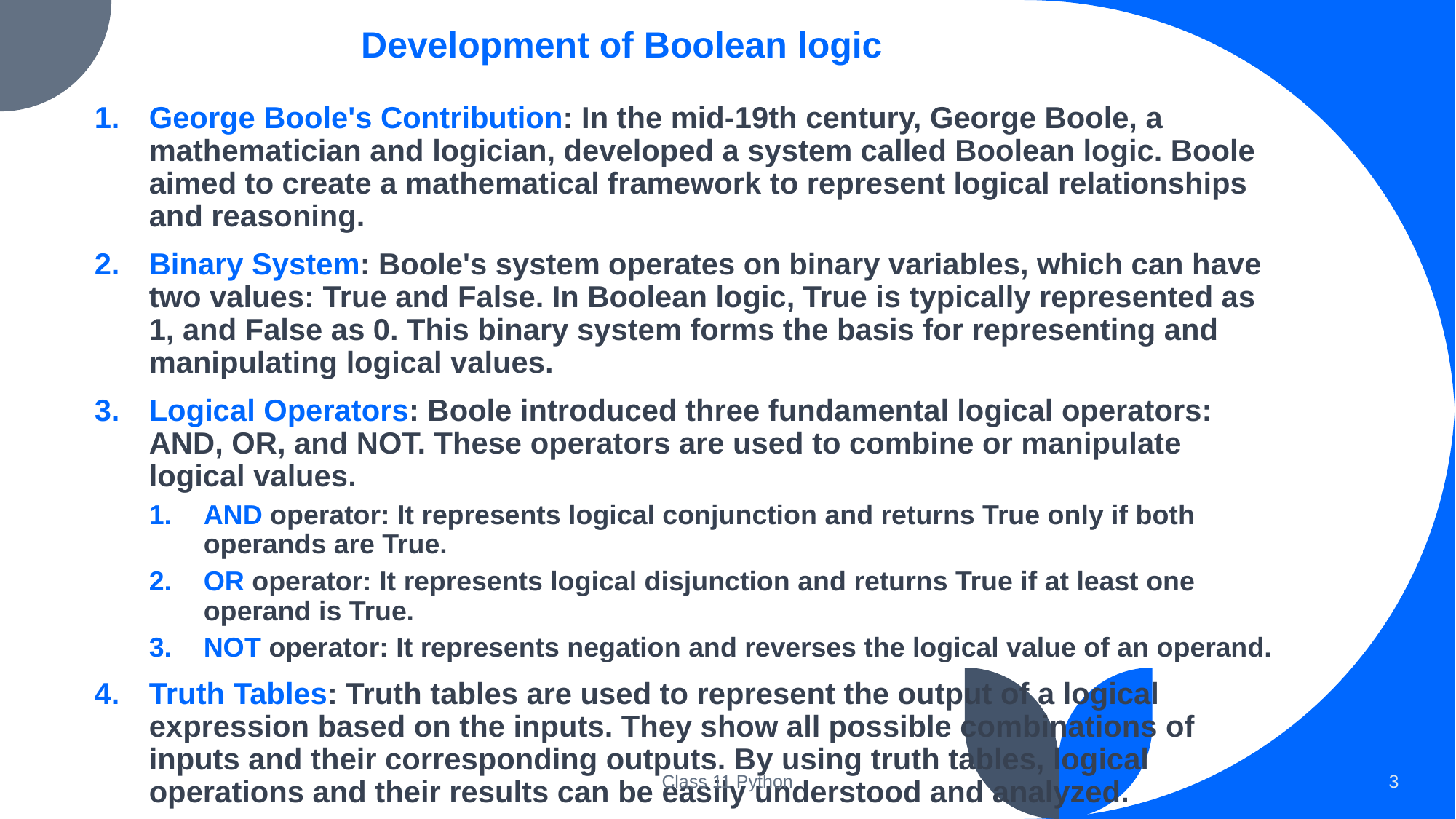

Development of Boolean logic
George Boole's Contribution: In the mid-19th century, George Boole, a mathematician and logician, developed a system called Boolean logic. Boole aimed to create a mathematical framework to represent logical relationships and reasoning.
Binary System: Boole's system operates on binary variables, which can have two values: True and False. In Boolean logic, True is typically represented as 1, and False as 0. This binary system forms the basis for representing and manipulating logical values.
Logical Operators: Boole introduced three fundamental logical operators: AND, OR, and NOT. These operators are used to combine or manipulate logical values.
AND operator: It represents logical conjunction and returns True only if both operands are True.
OR operator: It represents logical disjunction and returns True if at least one operand is True.
NOT operator: It represents negation and reverses the logical value of an operand.
Truth Tables: Truth tables are used to represent the output of a logical expression based on the inputs. They show all possible combinations of inputs and their corresponding outputs. By using truth tables, logical operations and their results can be easily understood and analyzed.
Class 11 Python
3